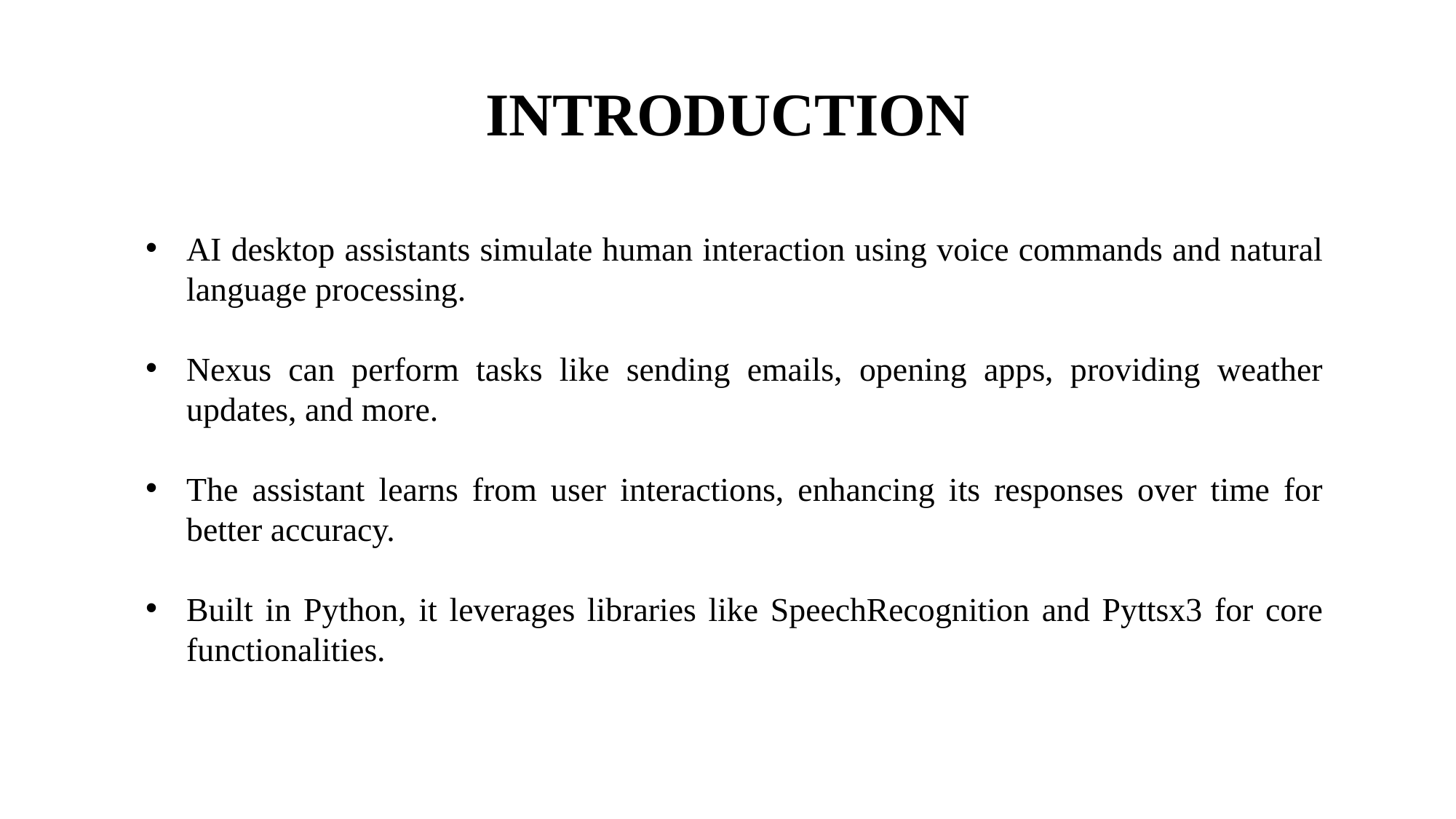

# INTRODUCTION
AI desktop assistants simulate human interaction using voice commands and natural language processing.

Nexus can perform tasks like sending emails, opening apps, providing weather updates, and more.

The assistant learns from user interactions, enhancing its responses over time for better accuracy.

Built in Python, it leverages libraries like SpeechRecognition and Pyttsx3 for core functionalities.
3